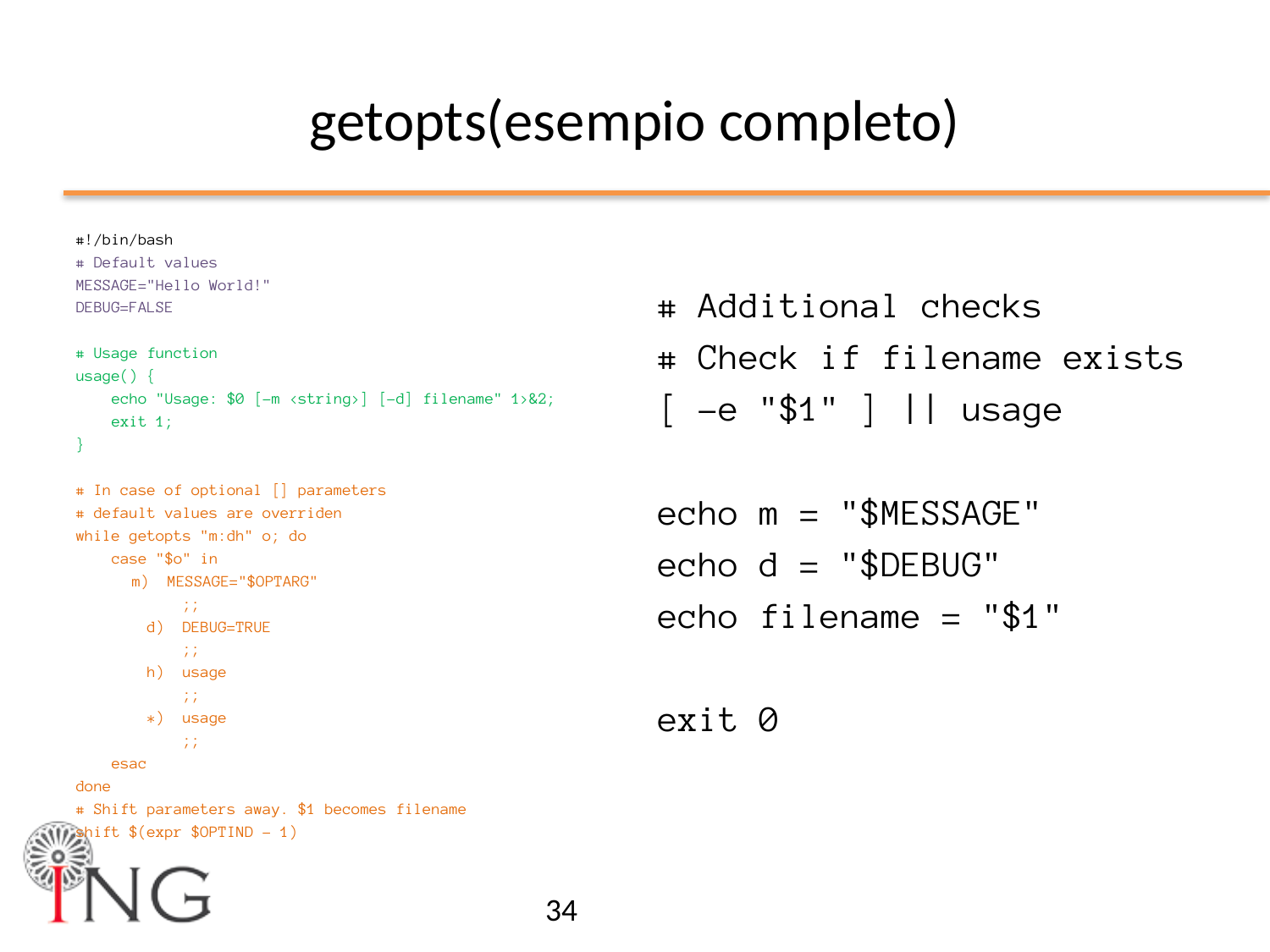

# getopts(esempio completo)
#!/bin/bash
# Default values
MESSAGE="Hello World!"
DEBUG=FALSE

# Usage function
usage() {
    echo "Usage: $0 [-m <string>] [-d] filename" 1>&2;
    exit 1;
}

# In case of optional [] parameters
# default values are overriden
while getopts "m:dh" o; do
    case "$o" in
		m)  MESSAGE="$OPTARG"
            ;;
        d)  DEBUG=TRUE
            ;;
        h)  usage
            ;;
        *)  usage
            ;;
    esac
done
# Shift parameters away. $1 becomes filename
shift $(expr $OPTIND - 1)

# Additional checks
# Check if filename exists
[ -e "$1" ] || usage

echo m = "$MESSAGE"
echo d = "$DEBUG"
echo filename = "$1"

exit 0

34